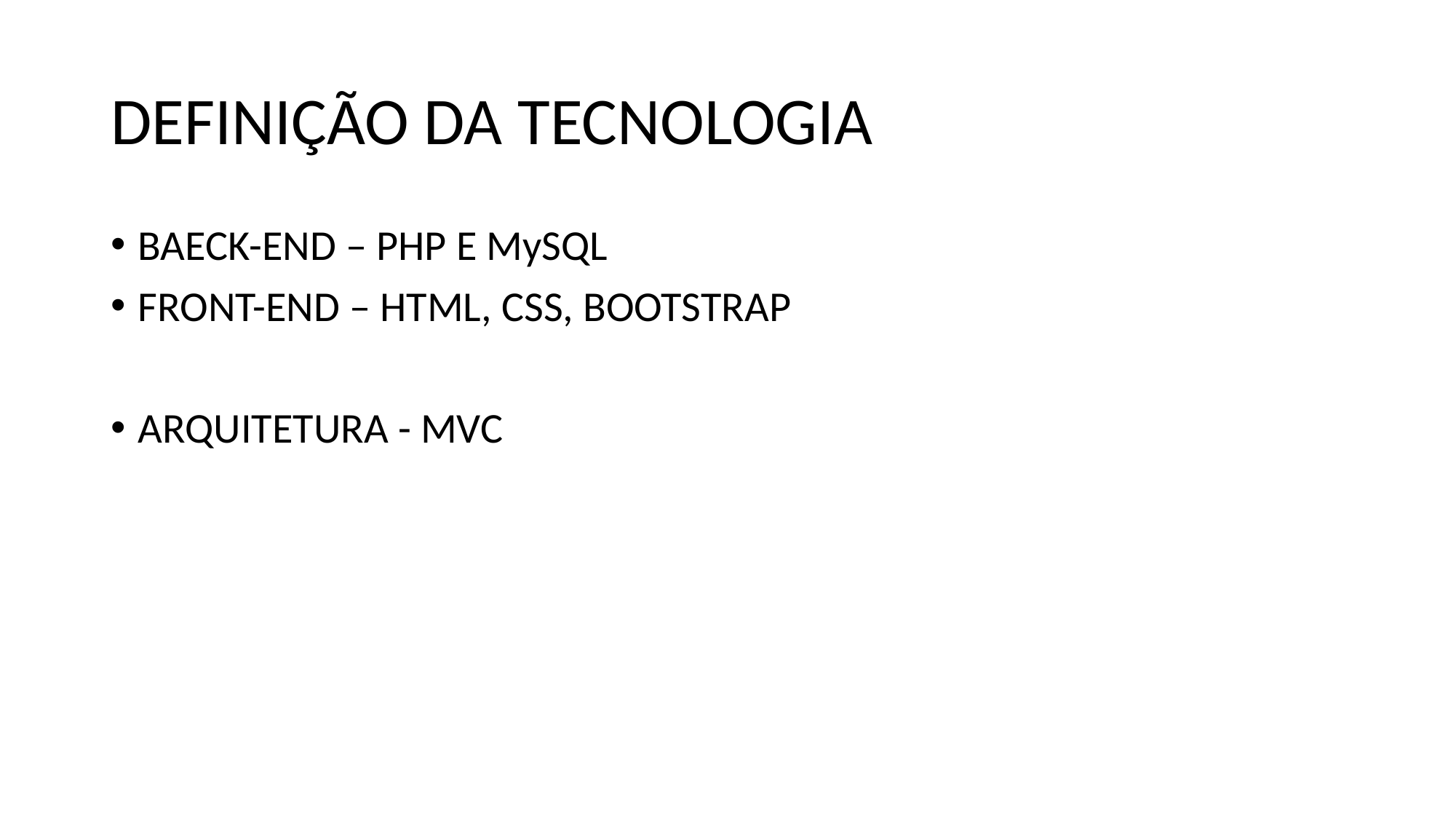

# DEFINIÇÃO DA TECNOLOGIA
BAECK-END – PHP E MySQL
FRONT-END – HTML, CSS, BOOTSTRAP

ARQUITETURA - MVC